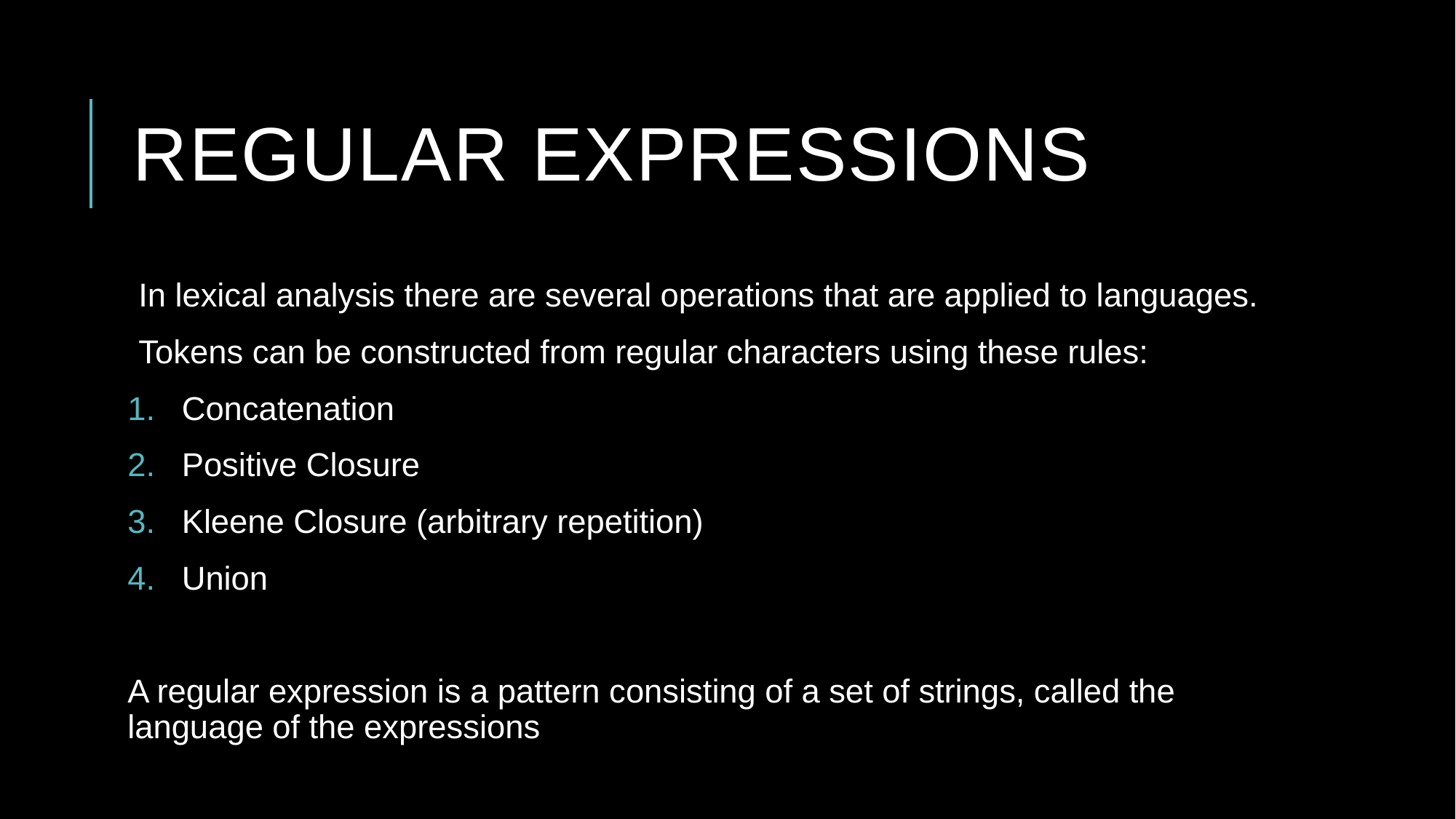

# Regular Expressions
In lexical analysis there are several operations that are applied to languages.
Tokens can be constructed from regular characters using these rules:
Concatenation
Positive Closure
Kleene Closure (arbitrary repetition)
Union

A regular expression is a pattern consisting of a set of strings, called the language of the expressions